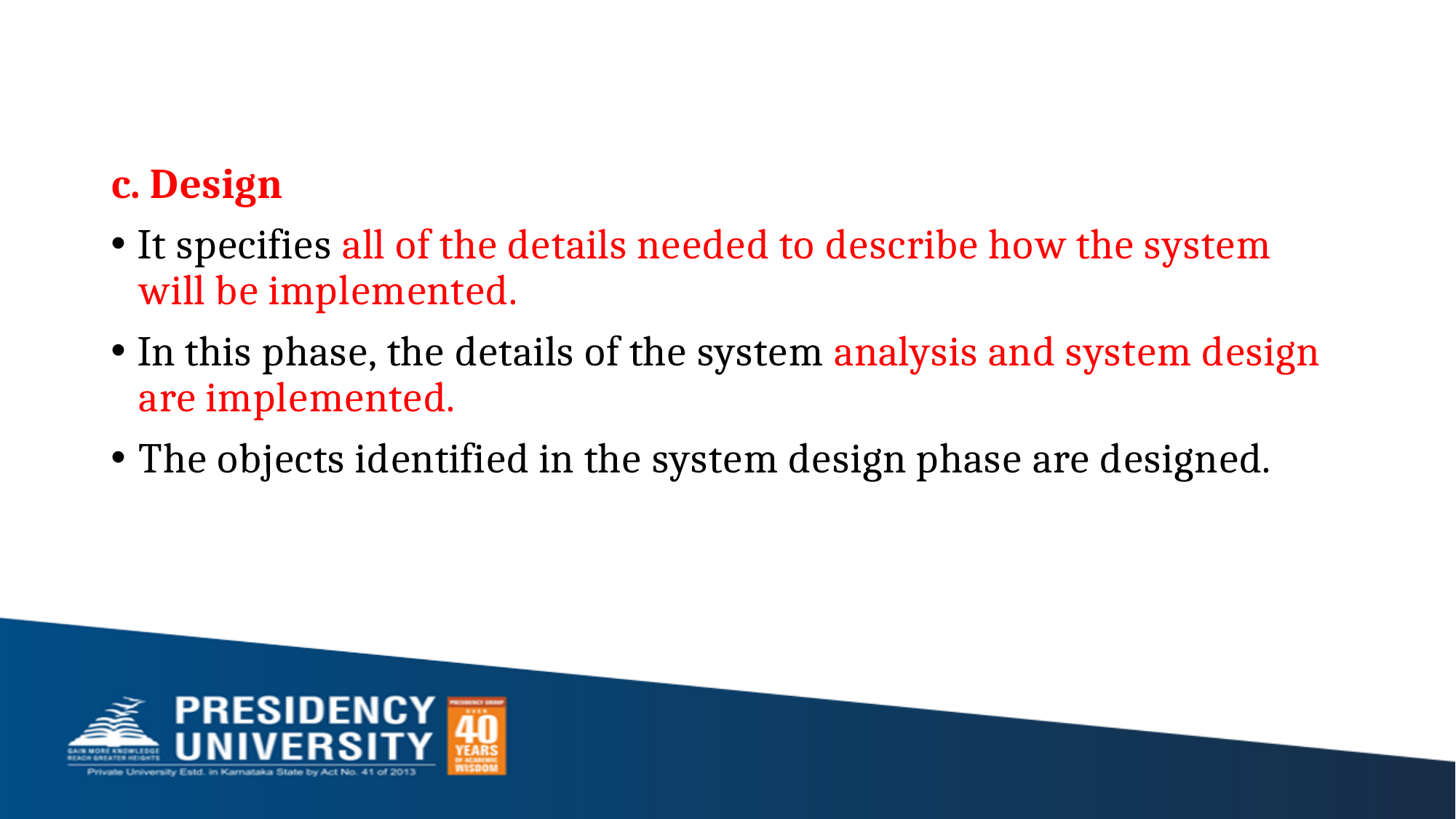

#
c. Design
It specifies all of the details needed to describe how the system will be implemented.
In this phase, the details of the system analysis and system design are implemented.
The objects identified in the system design phase are designed.